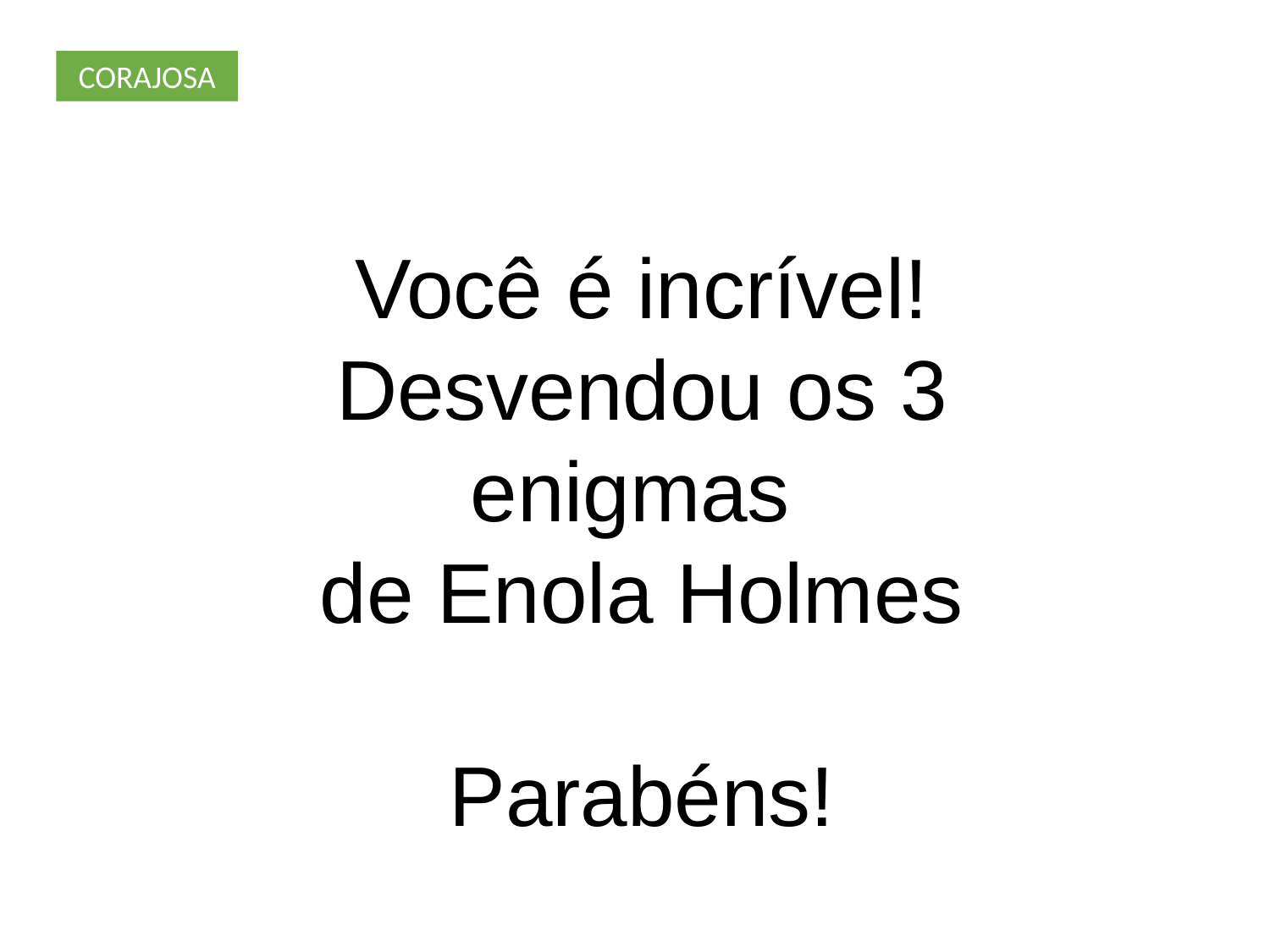

CORAJOSA
Você é incrível!
Desvendou os 3 enigmas
de Enola Holmes

Parabéns!